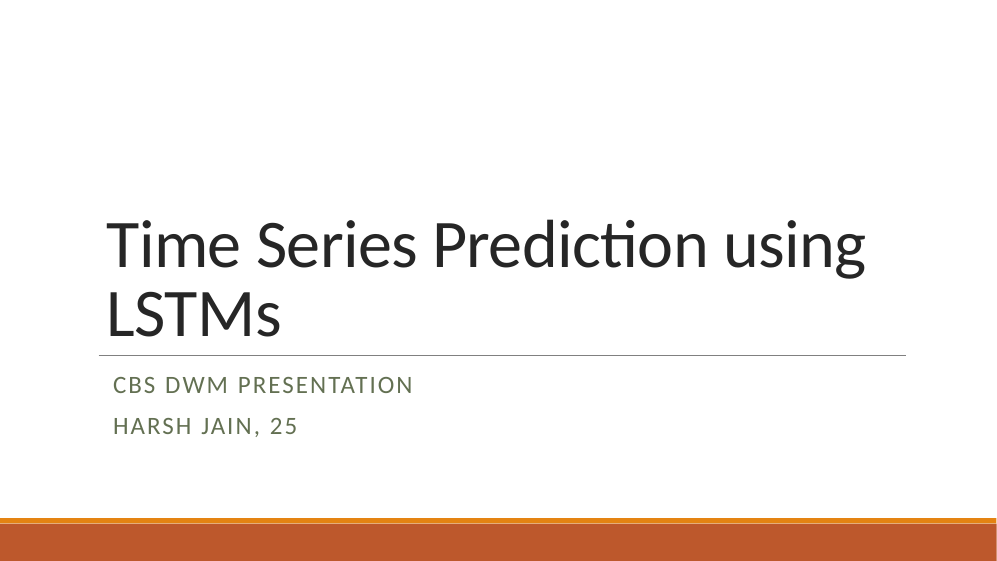

# Time Series Prediction using LSTMs
CBS DWM Presentation
Harsh Jain, 25